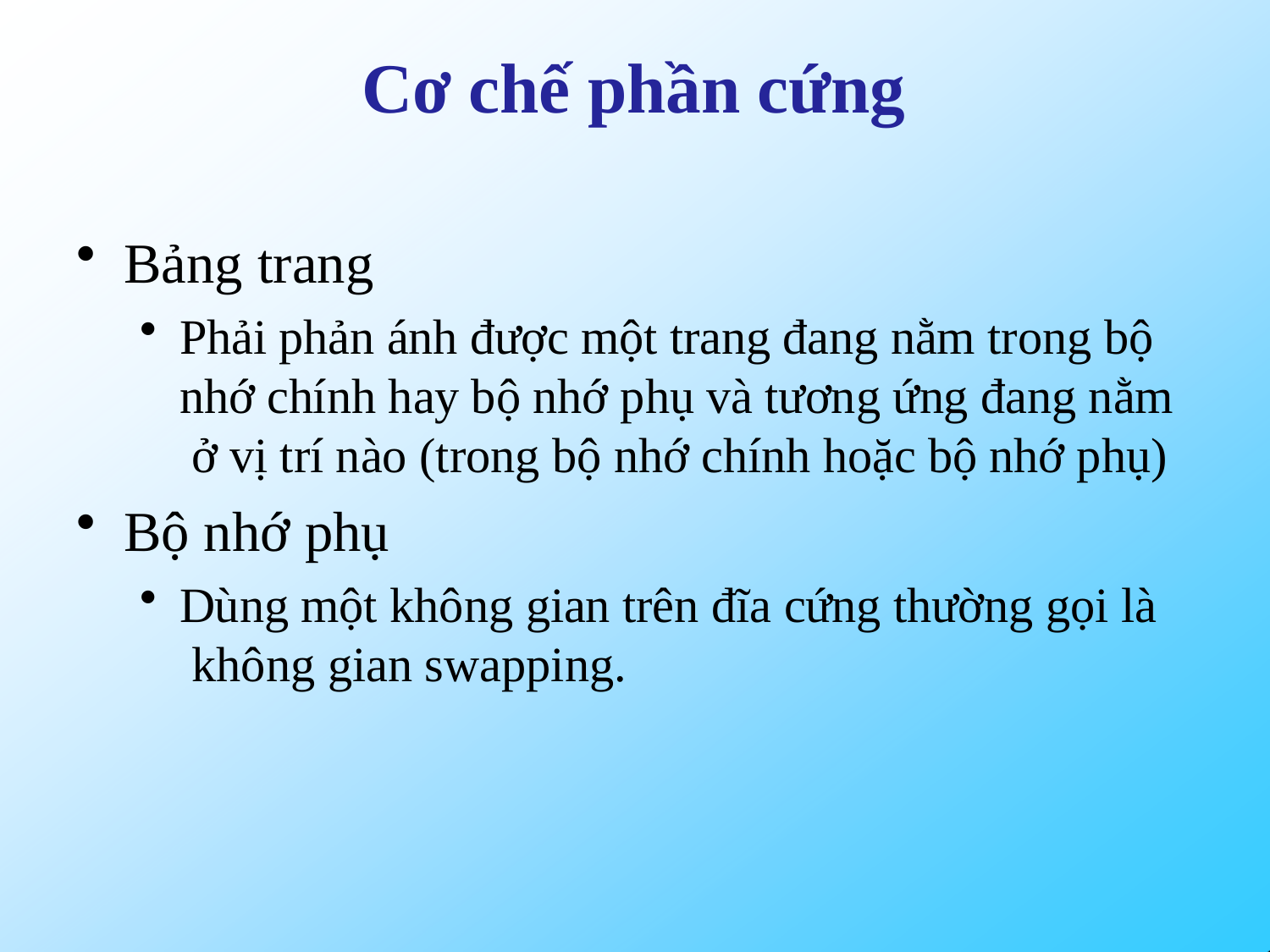

# Cơ chế phần cứng
Bảng trang
Phải phản ánh được một trang đang nằm trong bộ  nhớ chính hay bộ nhớ phụ và tương ứng đang nằm  ở vị trí nào (trong bộ nhớ chính hoặc bộ nhớ phụ)
Bộ nhớ phụ
Dùng một không gian trên đĩa cứng thường gọi là  không gian swapping.